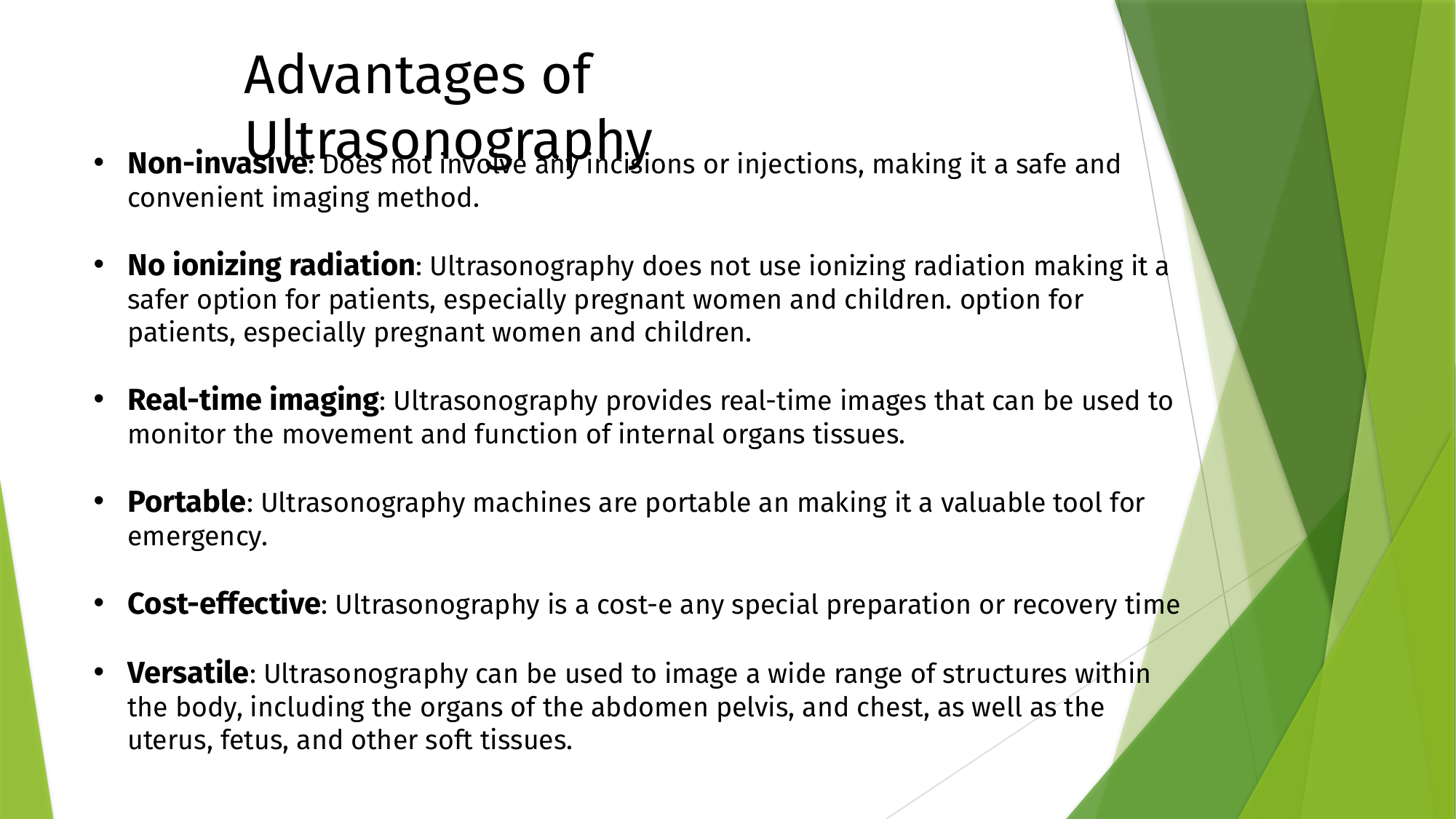

Advantages of Ultrasonography
Non-invasive: Does not involve any incisions or injections, making it a safe and convenient imaging method.

No ionizing radiation: Ultrasonography does not use ionizing radiation making it a safer option for patients, especially pregnant women and children. option for patients, especially pregnant women and children.

Real-time imaging: Ultrasonography provides real-time images that can be used to monitor the movement and function of internal organs tissues.

Portable: Ultrasonography machines are portable an making it a valuable tool for emergency.

Cost-effective: Ultrasonography is a cost-e any special preparation or recovery time

Versatile: Ultrasonography can be used to image a wide range of structures within the body, including the organs of the abdomen pelvis, and chest, as well as the uterus, fetus, and other soft tissues.